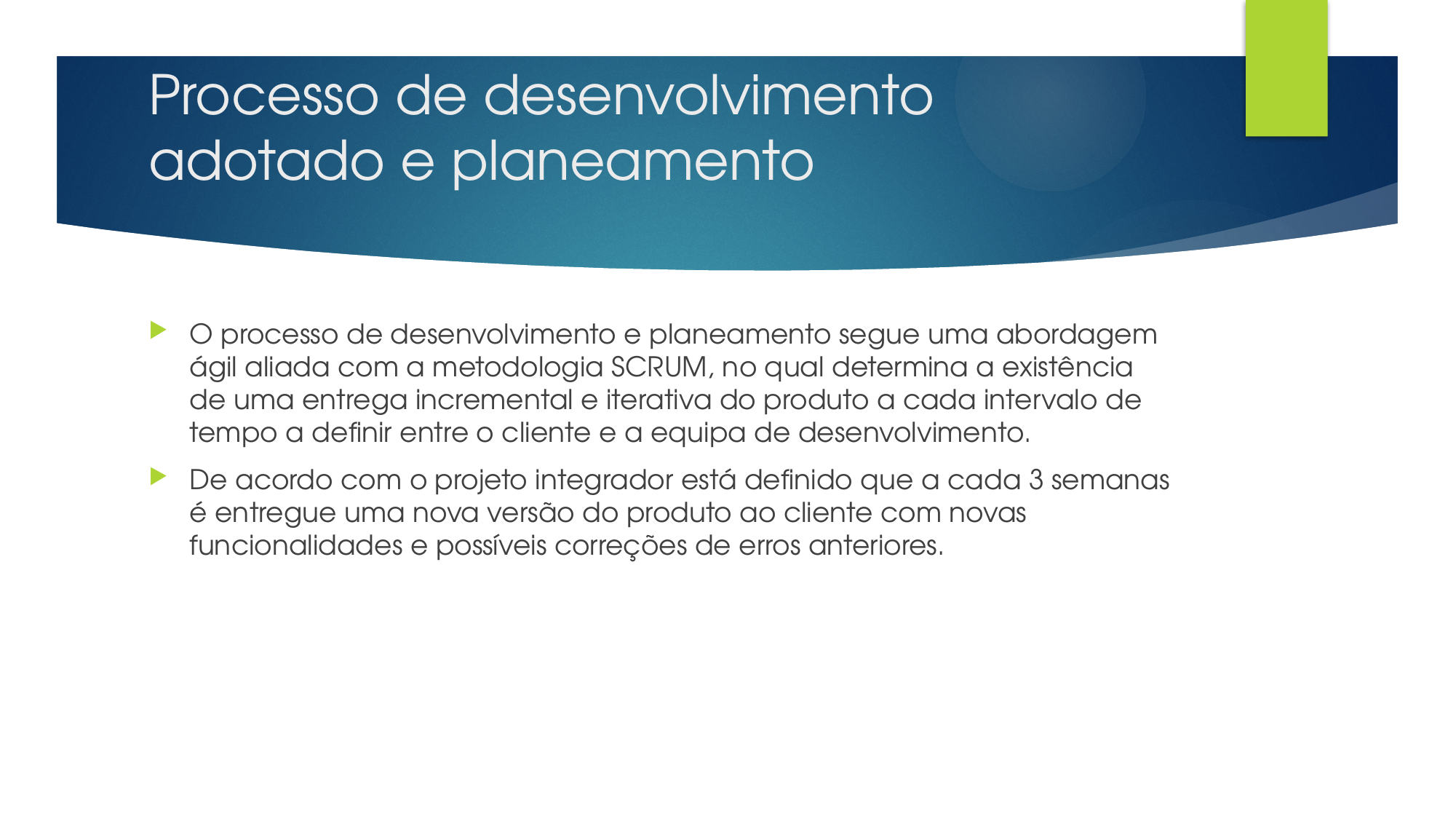

# Processo de desenvolvimento adotado e planeamento
O processo de desenvolvimento e planeamento segue uma abordagem ágil aliada com a metodologia SCRUM, no qual determina a existência de uma entrega incremental e iterativa do produto a cada intervalo de tempo a definir entre o cliente e a equipa de desenvolvimento.
De acordo com o projeto integrador está definido que a cada 3 semanas é entregue uma nova versão do produto ao cliente com novas funcionalidades e possíveis correções de erros anteriores.